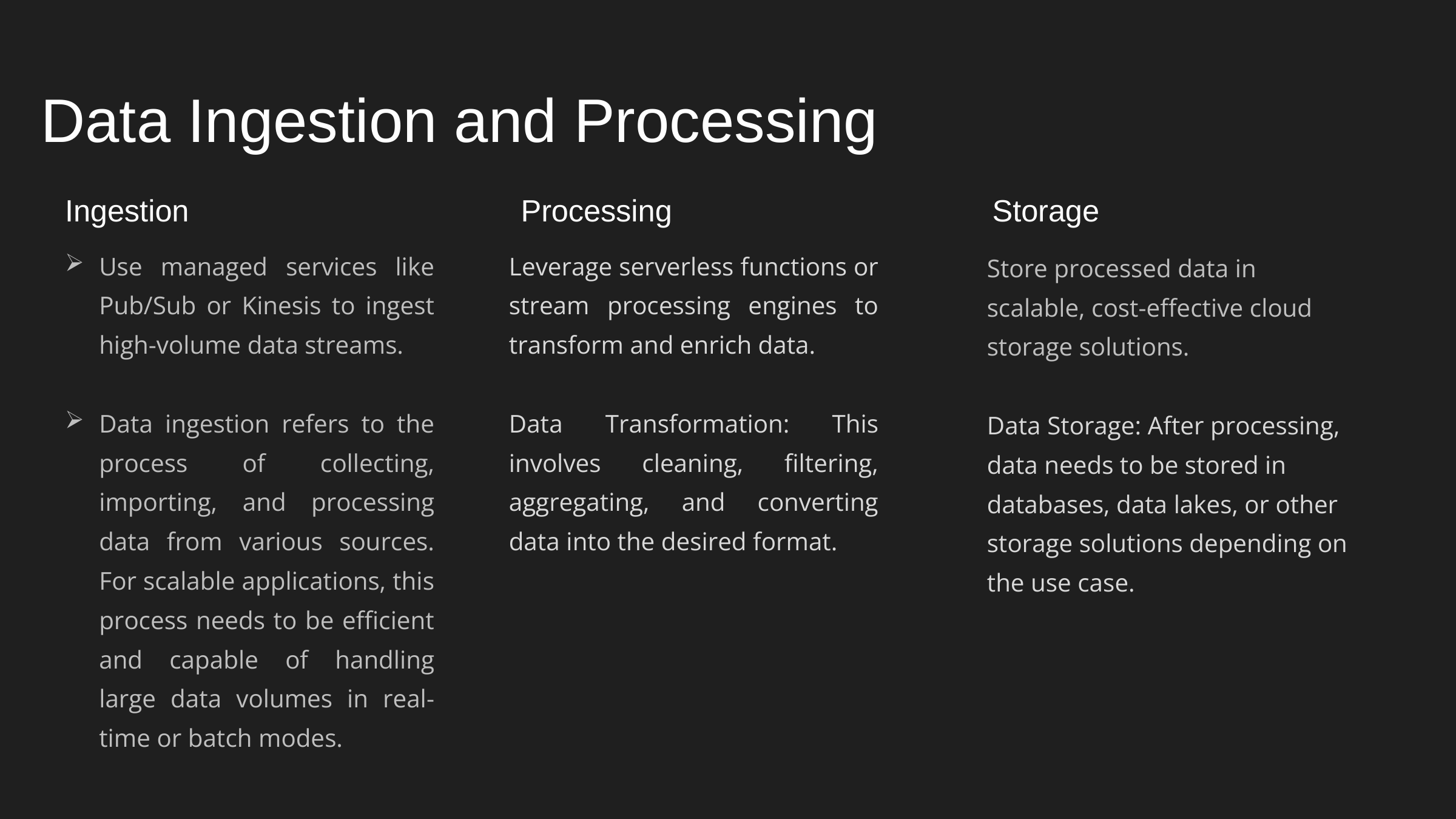

Data Ingestion and Processing
Ingestion
Processing
Storage
Use managed services like Pub/Sub or Kinesis to ingest high-volume data streams.

Data ingestion refers to the process of collecting, importing, and processing data from various sources. For scalable applications, this process needs to be efficient and capable of handling large data volumes in real-time or batch modes.

Leverage serverless functions or stream processing engines to transform and enrich data.

Data Transformation: This involves cleaning, filtering, aggregating, and converting data into the desired format.
Store processed data in scalable, cost-effective cloud storage solutions.

Data Storage: After processing, data needs to be stored in databases, data lakes, or other storage solutions depending on the use case.